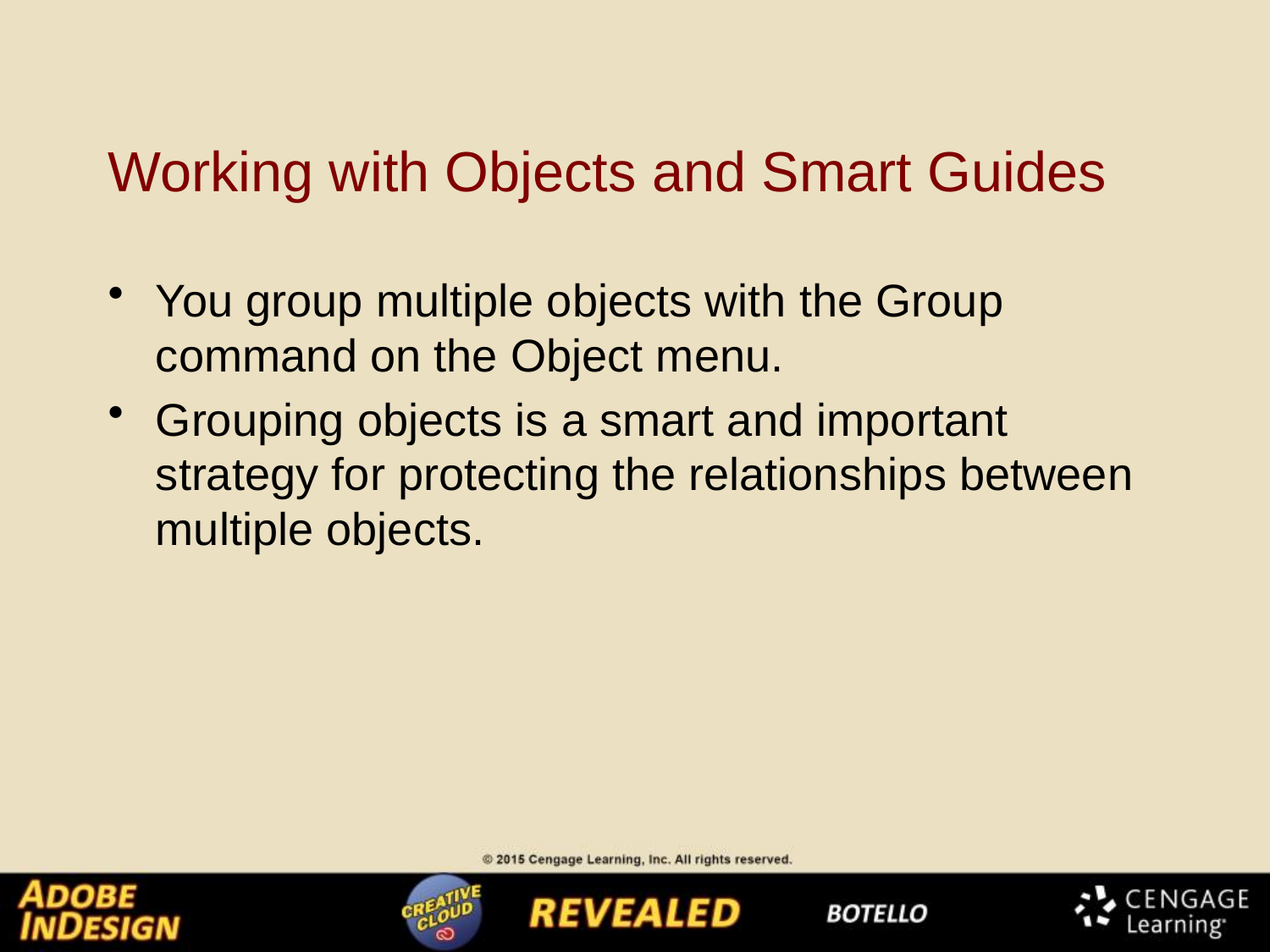

# Working with Objects and Smart Guides
You group multiple objects with the Group command on the Object menu.
Grouping objects is a smart and important strategy for protecting the relationships between multiple objects.